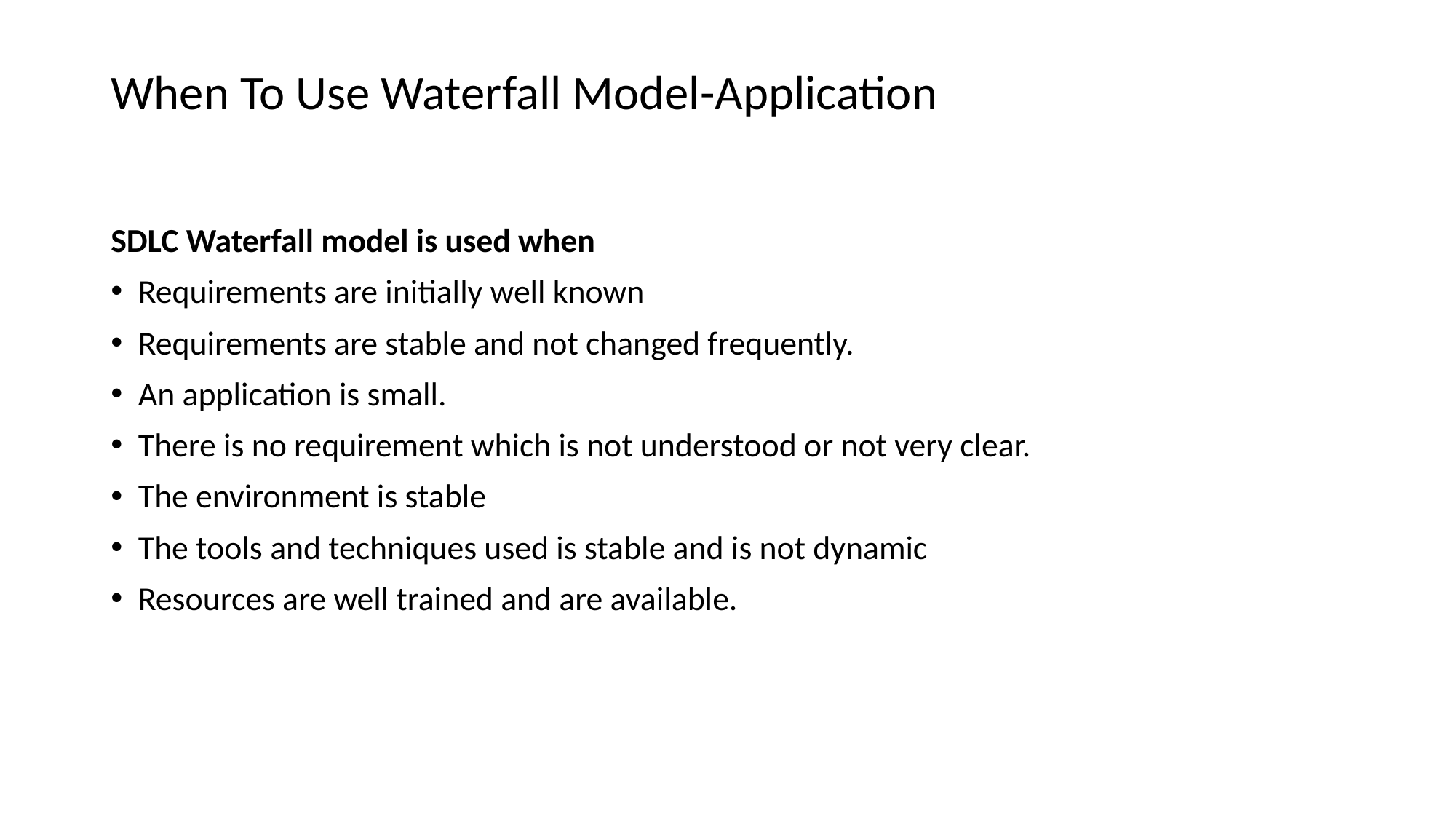

# When To Use Waterfall Model-Application
SDLC Waterfall model is used when
Requirements are initially well known
Requirements are stable and not changed frequently.
An application is small.
There is no requirement which is not understood or not very clear.
The environment is stable
The tools and techniques used is stable and is not dynamic
Resources are well trained and are available.